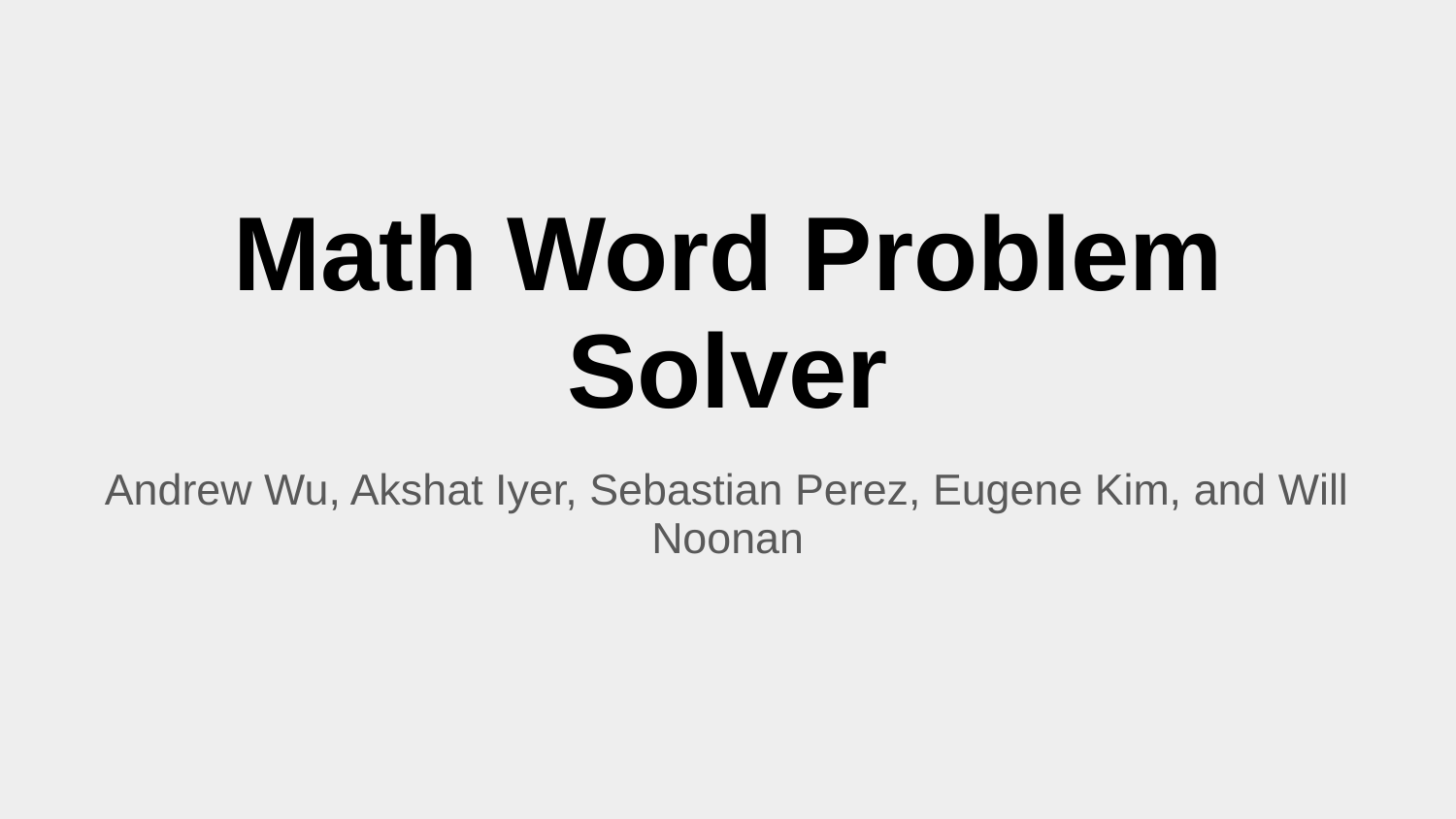

# Math Word Problem Solver
Andrew Wu, Akshat Iyer, Sebastian Perez, Eugene Kim, and Will Noonan